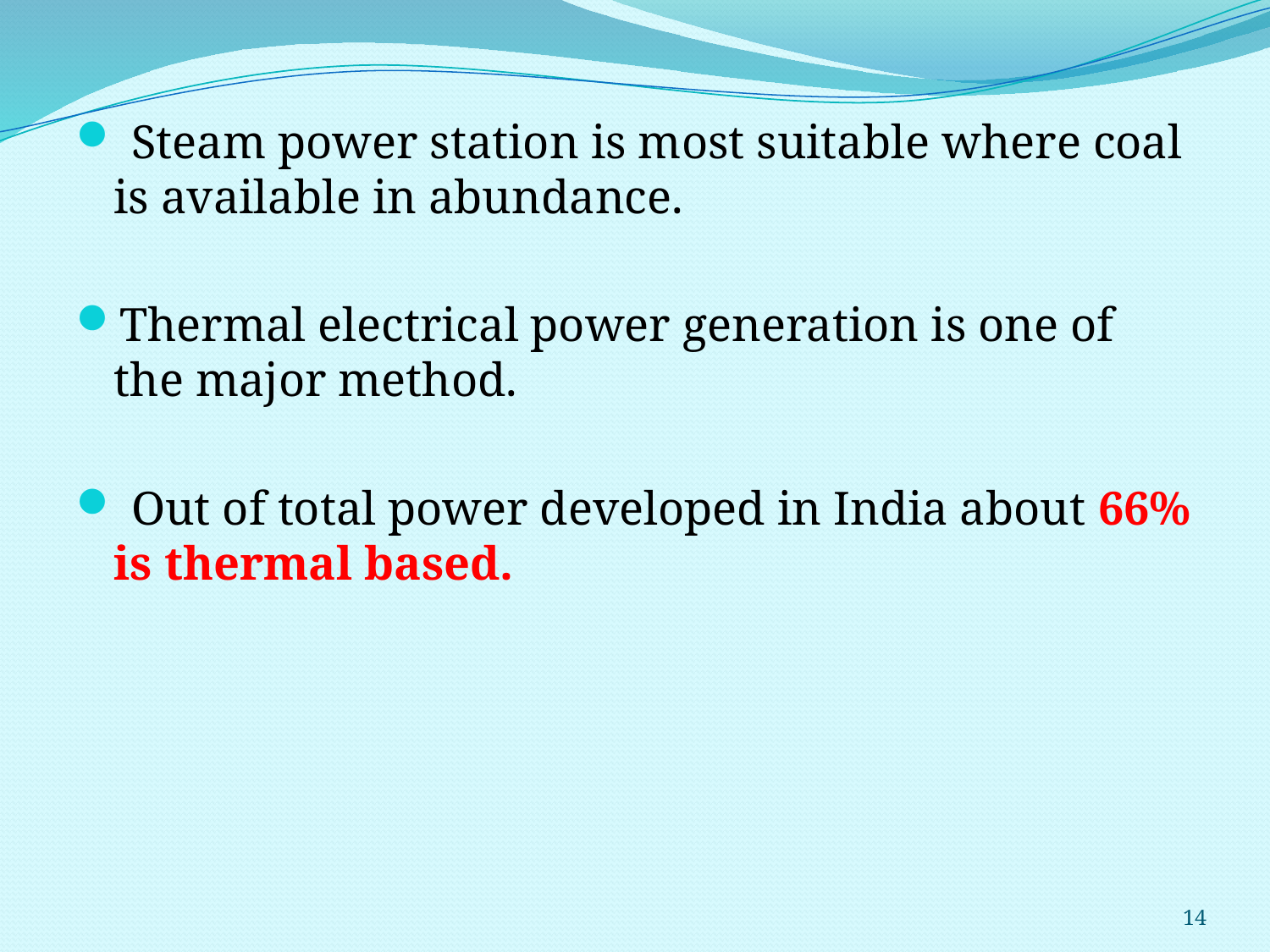

Steam power station is most suitable where coal is available in abundance.

Thermal electrical power generation is one of the major method.

 Out of total power developed in India about 66% is thermal based.

14